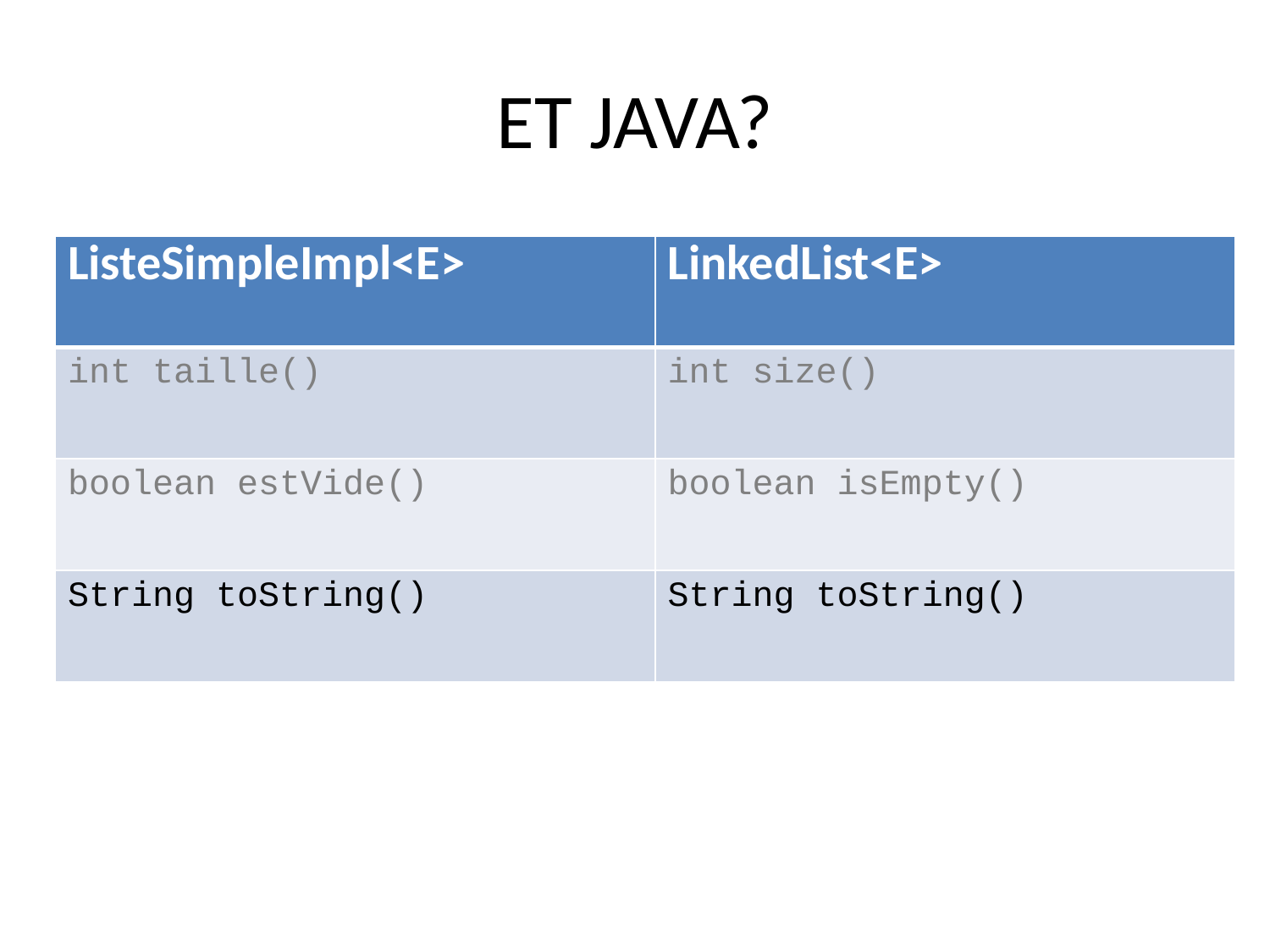

# ET JAVA?
| ListeSimpleImpl<E> | LinkedList<E> |
| --- | --- |
| int taille() | int size() |
| boolean estVide() | boolean isEmpty() |
| String toString() | String toString() |